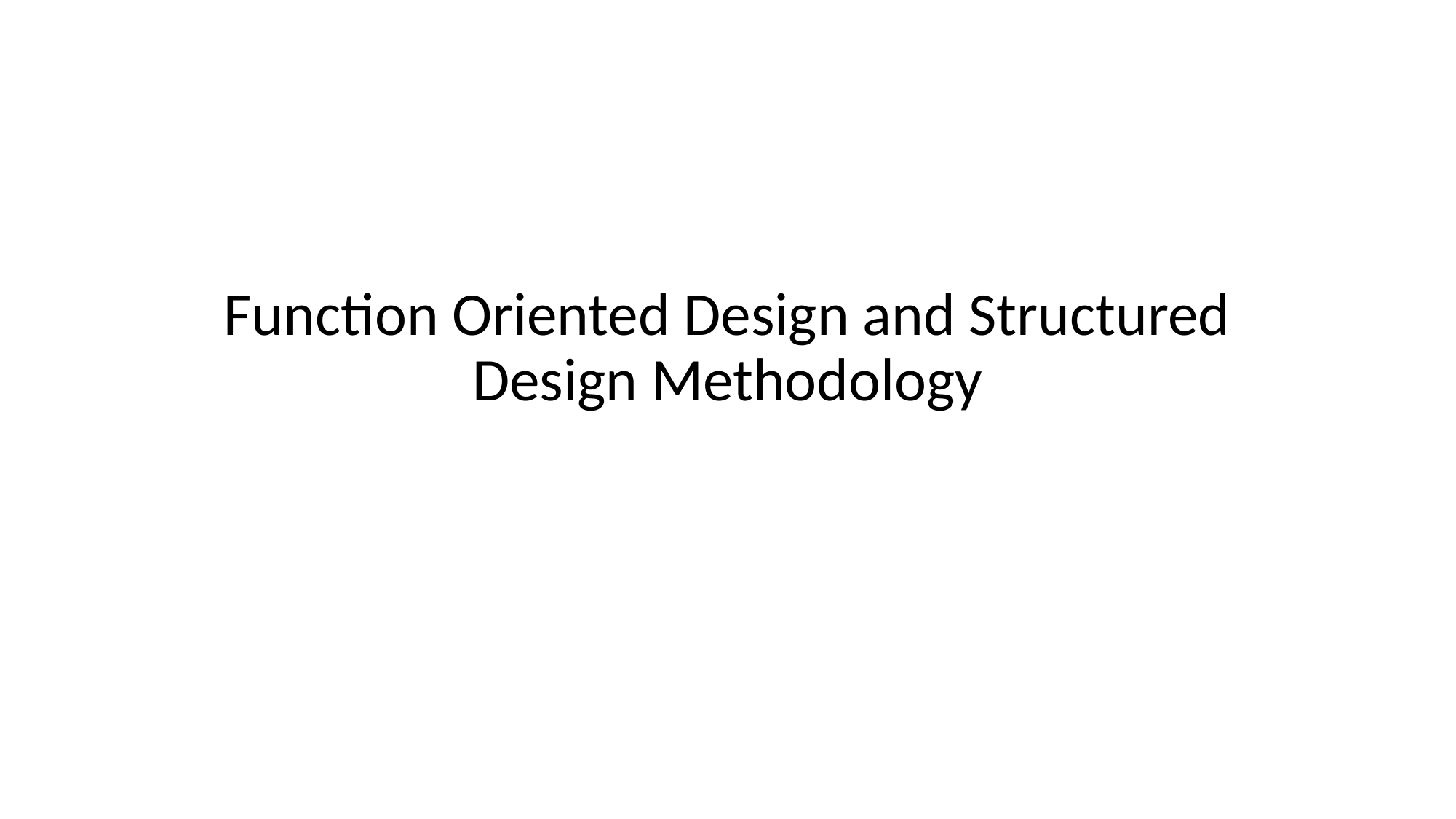

# Function Oriented Design and Structured Design Methodology